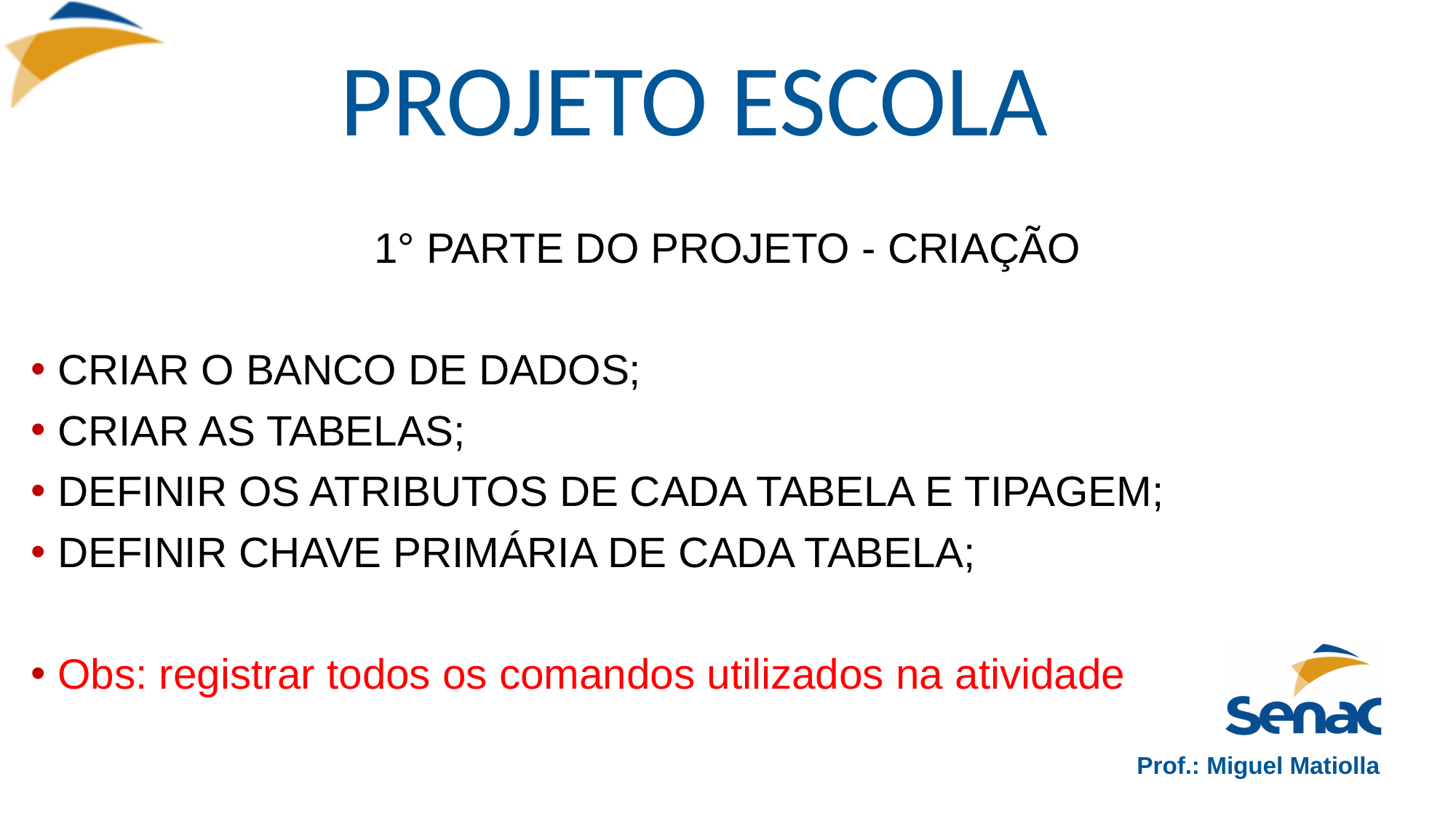

# PROJETO ESCOLA
1° PARTE DO PROJETO - CRIAÇÃO

CRIAR O BANCO DE DADOS;
CRIAR AS TABELAS;
DEFINIR OS ATRIBUTOS DE CADA TABELA E TIPAGEM;
DEFINIR CHAVE PRIMÁRIA DE CADA TABELA;

Obs: registrar todos os comandos utilizados na atividade